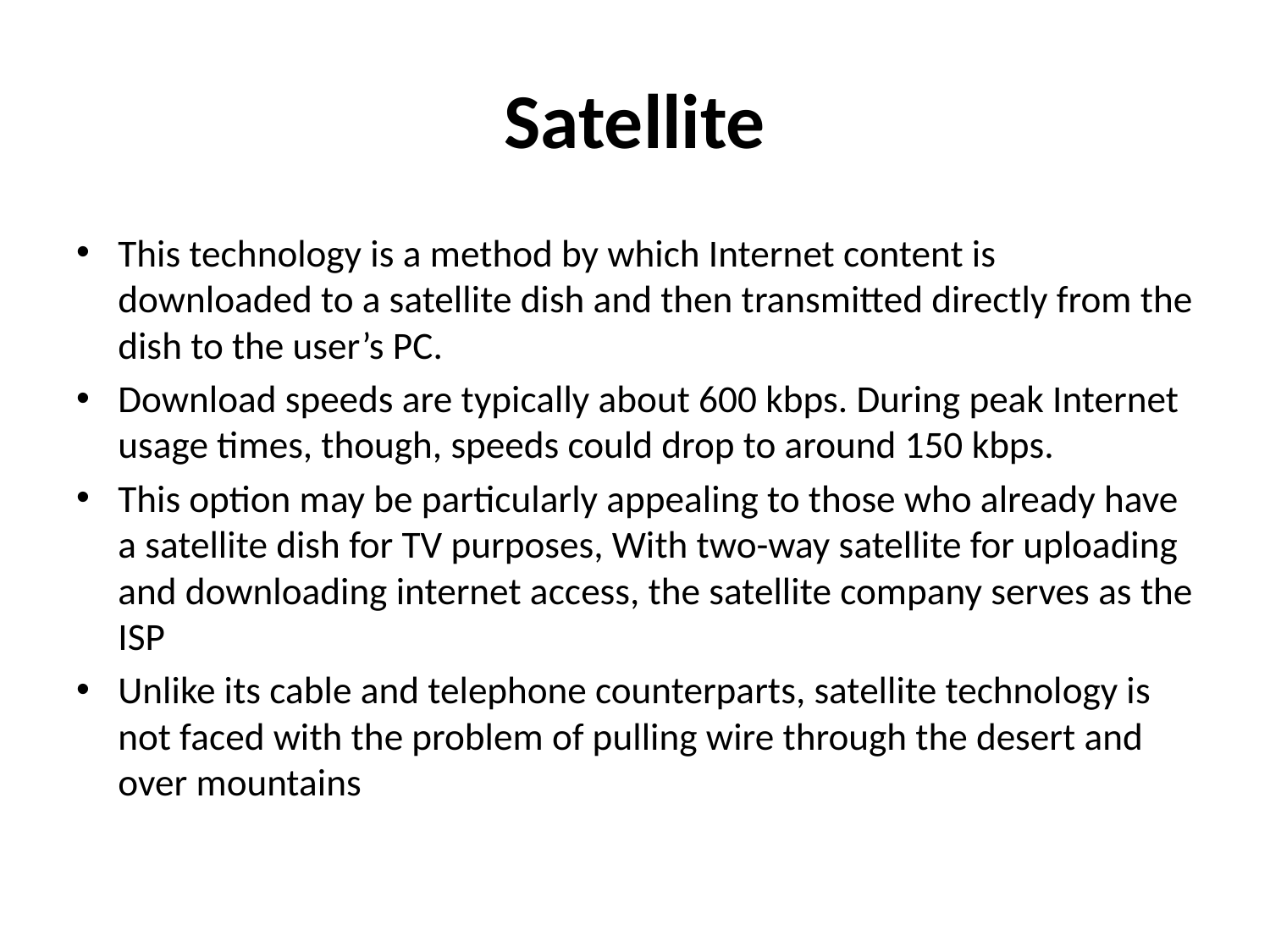

# Satellite
This technology is a method by which Internet content is downloaded to a satellite dish and then transmitted directly from the dish to the user’s PC.
Download speeds are typically about 600 kbps. During peak Internet usage times, though, speeds could drop to around 150 kbps.
This option may be particularly appealing to those who already have a satellite dish for TV purposes, With two-way satellite for uploading and downloading internet access, the satellite company serves as the ISP
Unlike its cable and telephone counterparts, satellite technology is not faced with the problem of pulling wire through the desert and over mountains